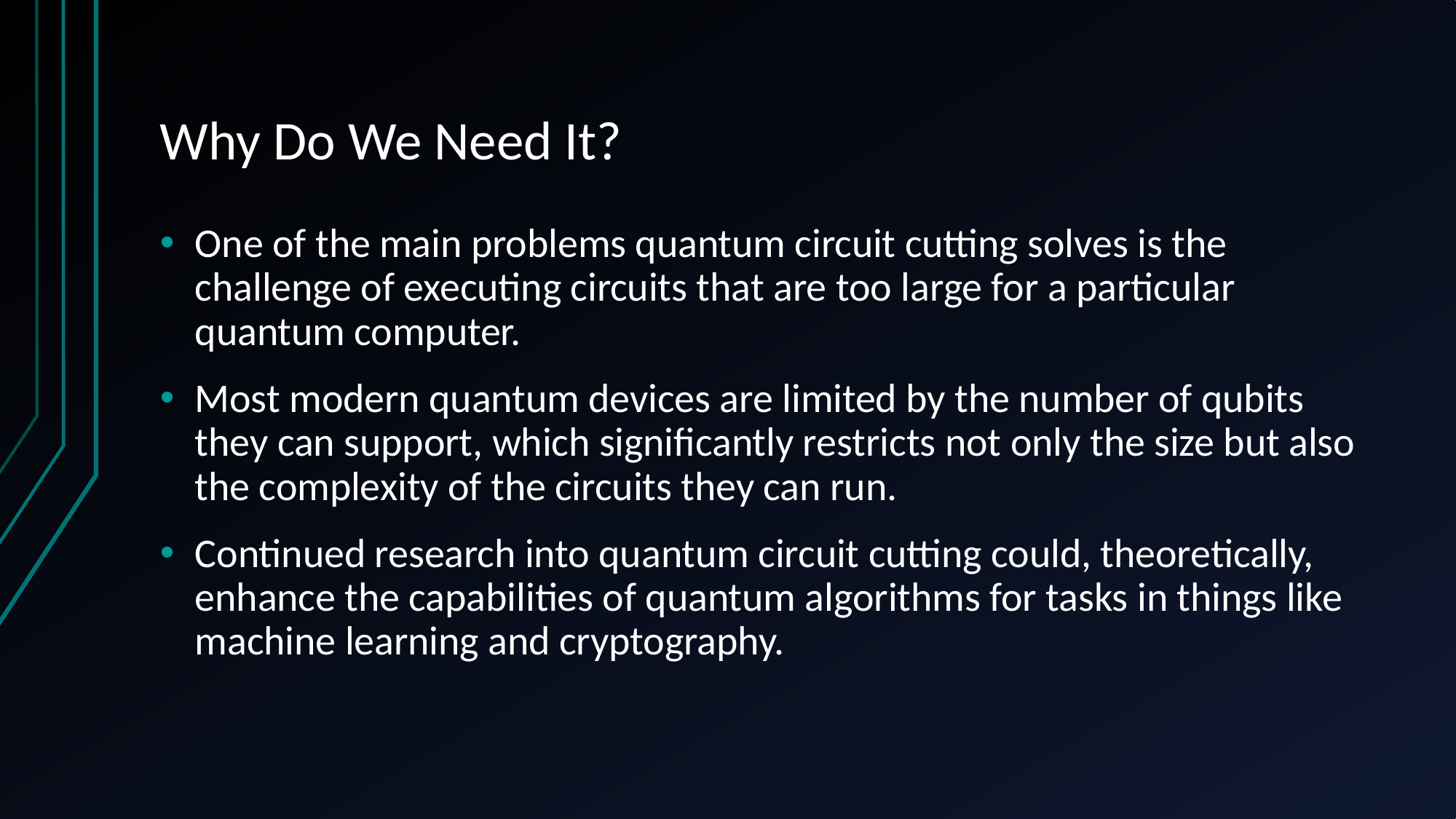

# Why Do We Need It?

One of the main problems quantum circuit cutting solves is the challenge of executing circuits that are too large for a particular quantum computer.
Most modern quantum devices are limited by the number of qubits they can support, which significantly restricts not only the size but also the complexity of the circuits they can run.
Continued research into quantum circuit cutting could, theoretically, enhance the capabilities of quantum algorithms for tasks in things like machine learning and cryptography.